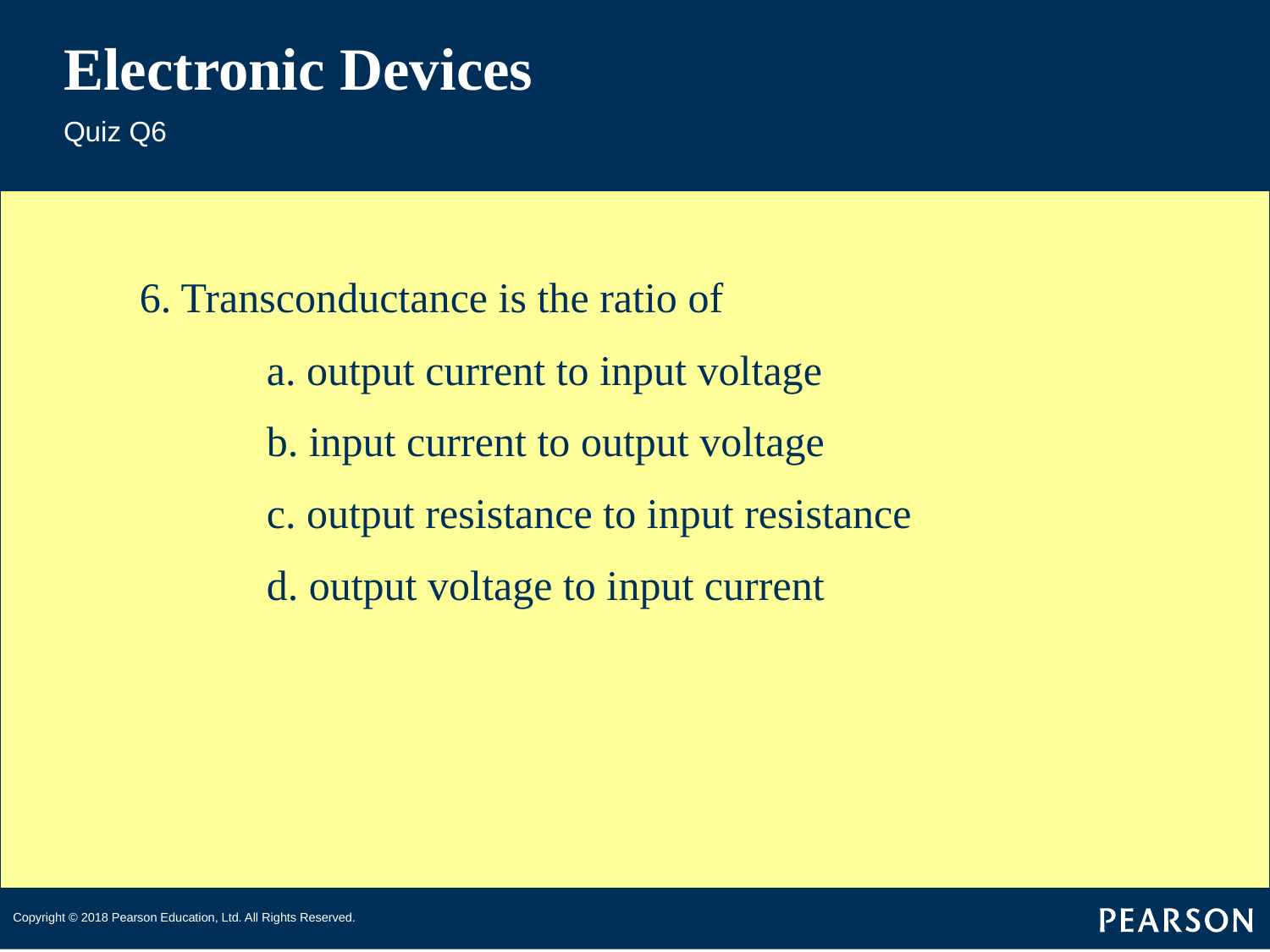

# Electronic Devices
Quiz Q6

6. Transconductance is the ratio of
	a. output current to input voltage
	b. input current to output voltage
	c. output resistance to input resistance
	d. output voltage to input current